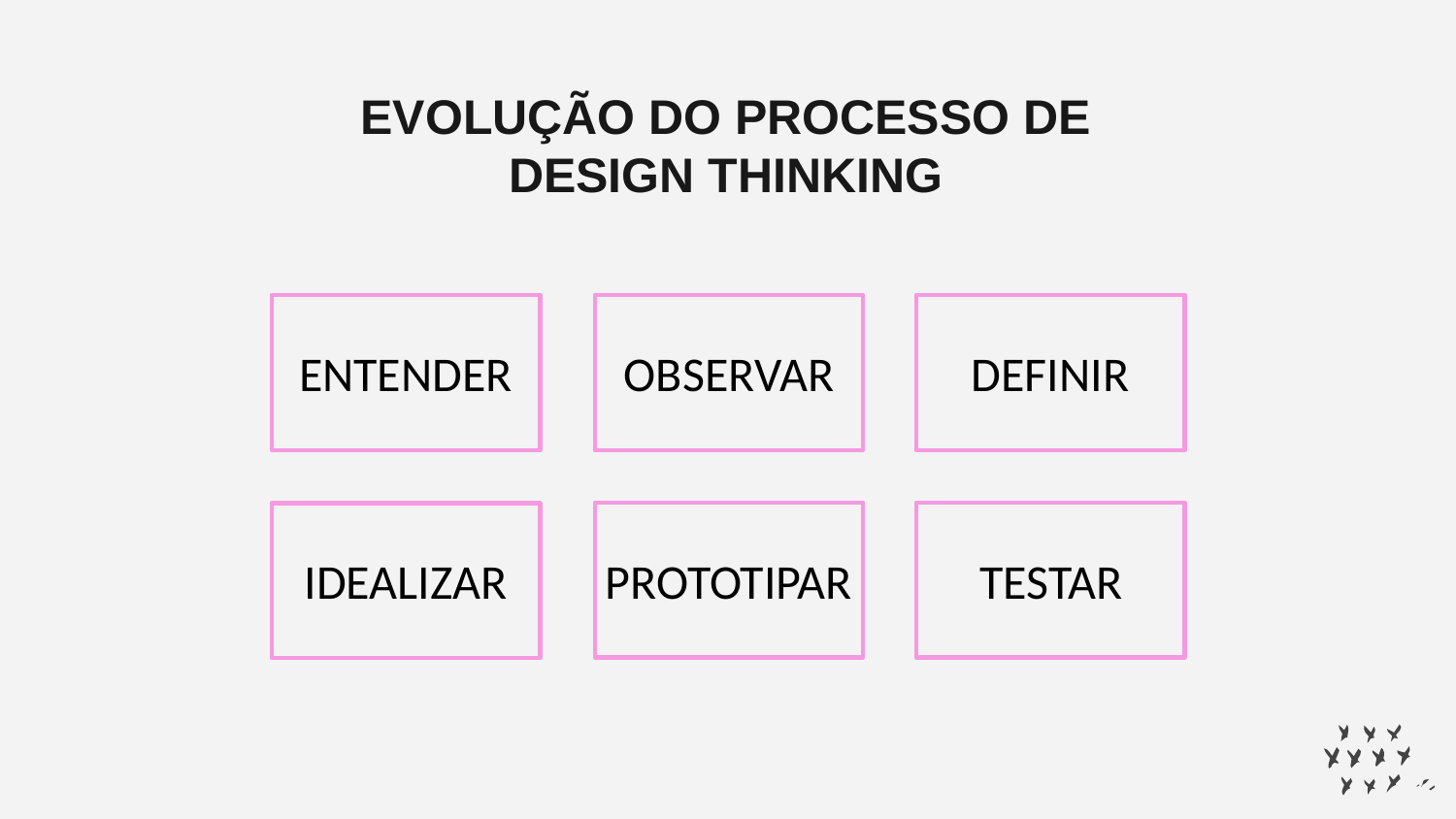

# EVOLUÇÃO DO PROCESSO DE DESIGN THINKING

ENTENDER
OBSERVAR
DEFINIR

PROTOTIPAR
TESTAR
IDEALIZAR